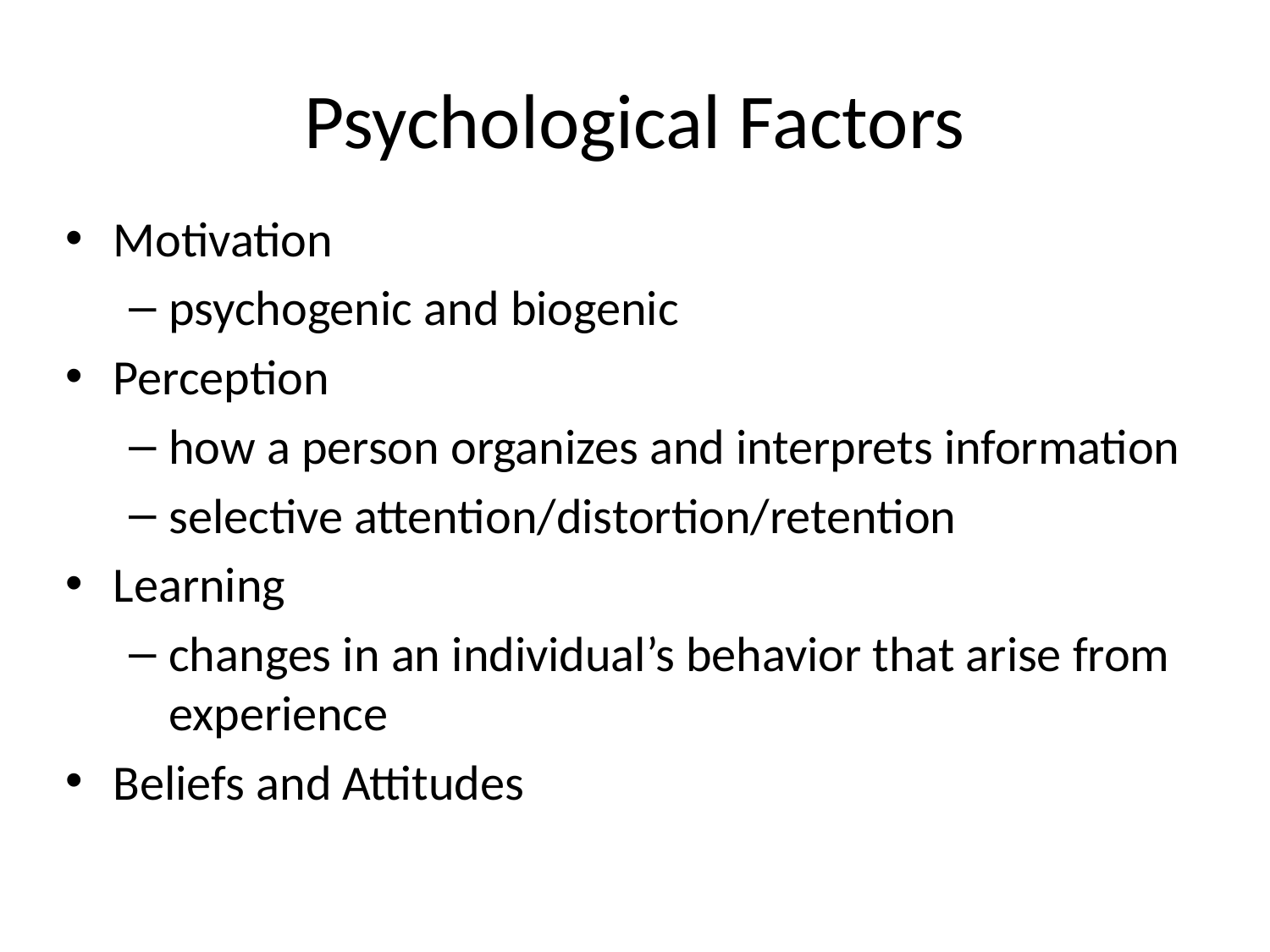

# Psychological Factors
Motivation
psychogenic and biogenic
Perception
how a person organizes and interprets information
selective attention/distortion/retention
Learning
changes in an individual’s behavior that arise from experience
Beliefs and Attitudes